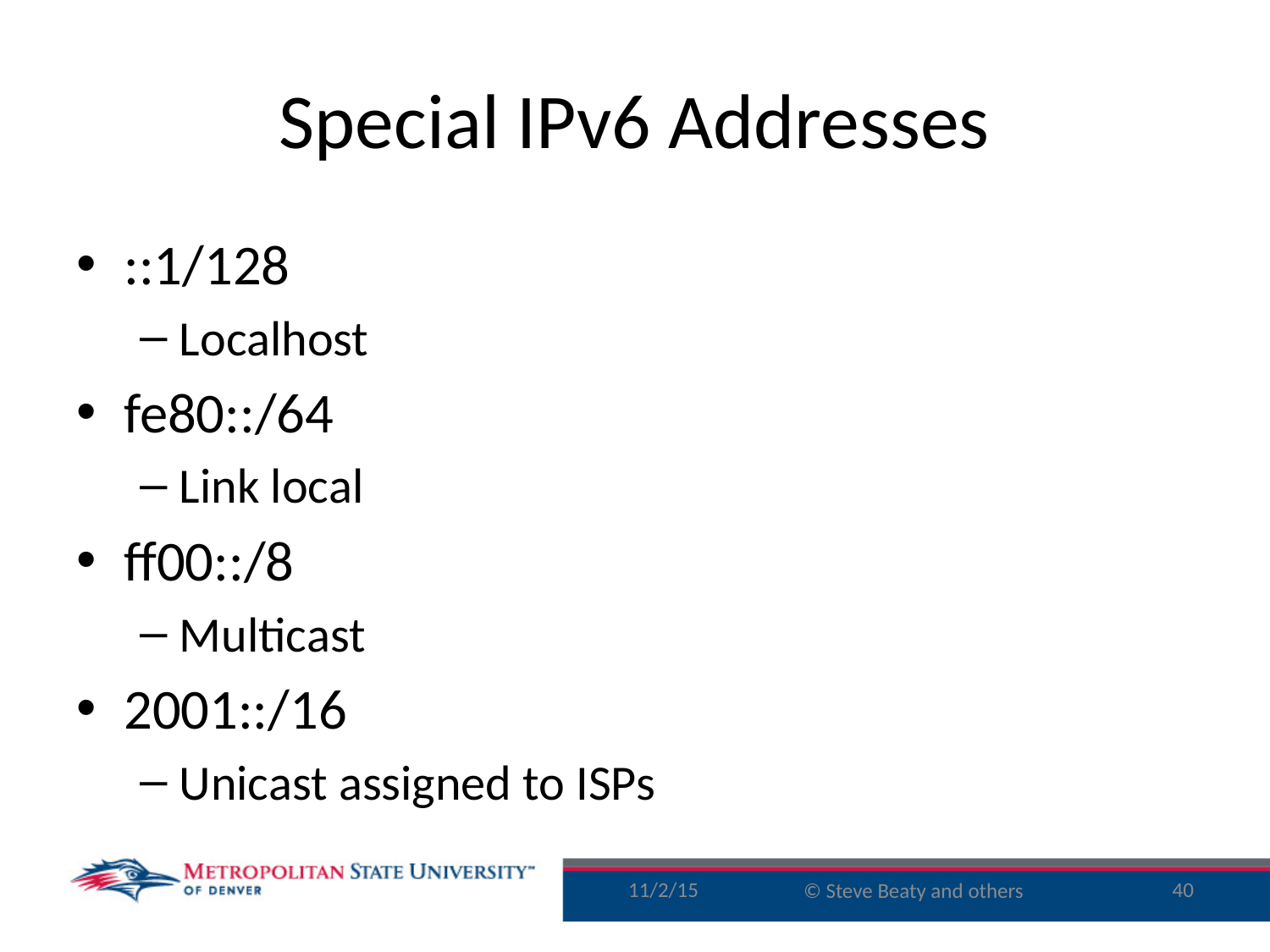

# Special IPv6 Addresses
::1/128
Localhost
fe80::/64
Link local
ff00::/8
Multicast
2001::/16
Unicast assigned to ISPs
11/2/15
40
© Steve Beaty and others